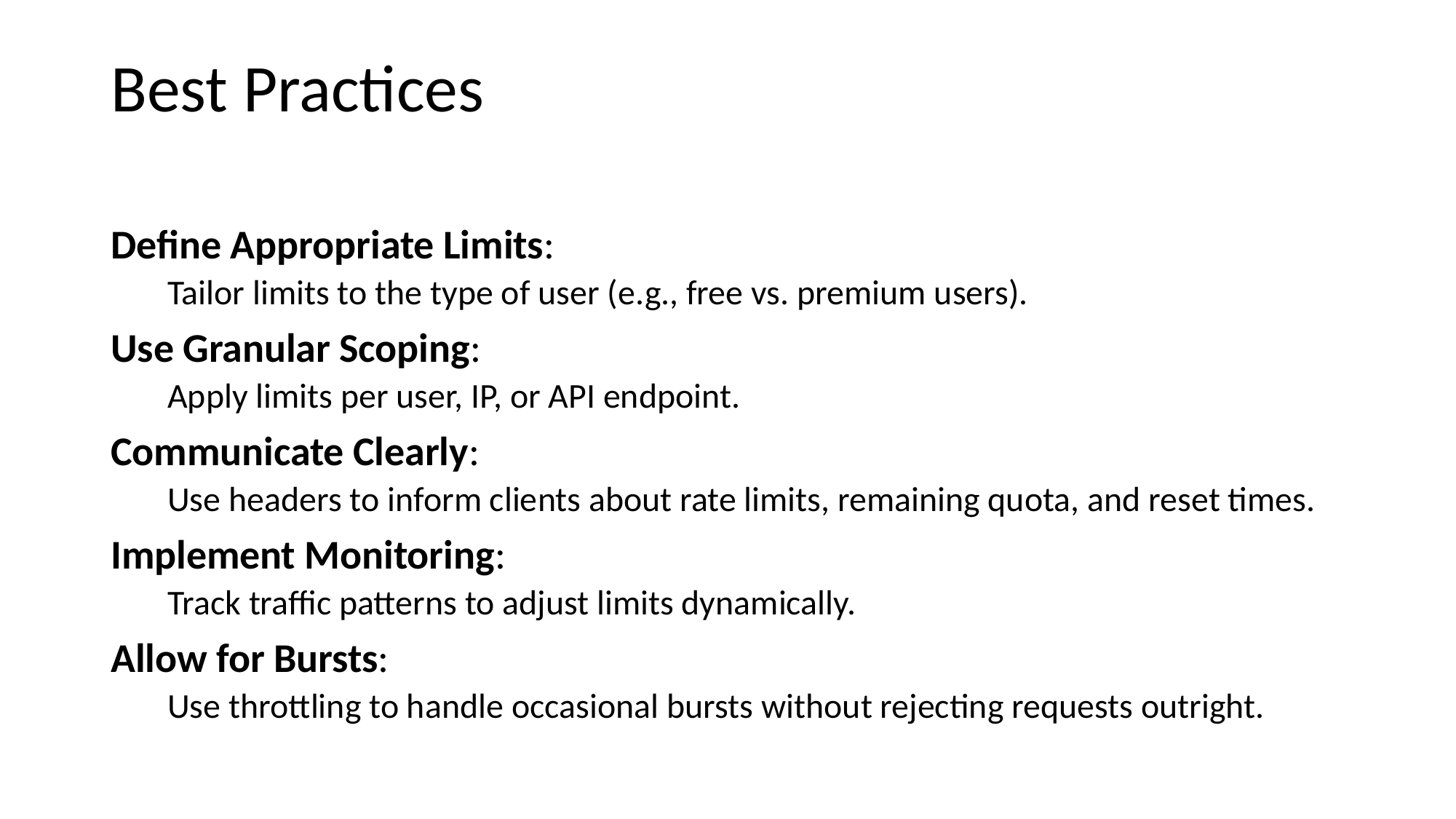

# Best Practices
Define Appropriate Limits:
Tailor limits to the type of user (e.g., free vs. premium users).
Use Granular Scoping:
Apply limits per user, IP, or API endpoint.
Communicate Clearly:
Use headers to inform clients about rate limits, remaining quota, and reset times.
Implement Monitoring:
Track traffic patterns to adjust limits dynamically.
Allow for Bursts:
Use throttling to handle occasional bursts without rejecting requests outright.